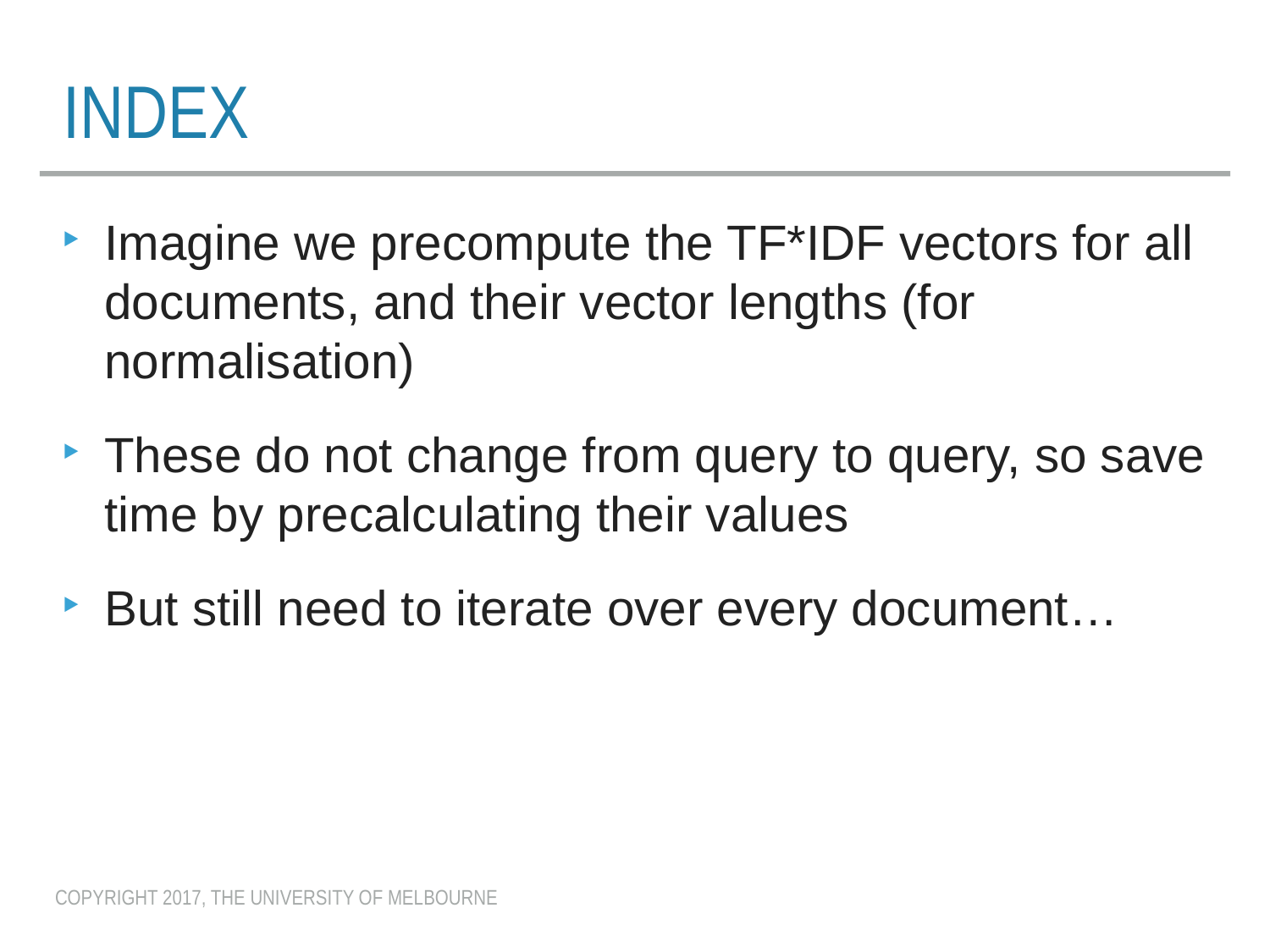

# Index
Imagine we precompute the TF*IDF vectors for all documents, and their vector lengths (for normalisation)
These do not change from query to query, so save time by precalculating their values
But still need to iterate over every document…